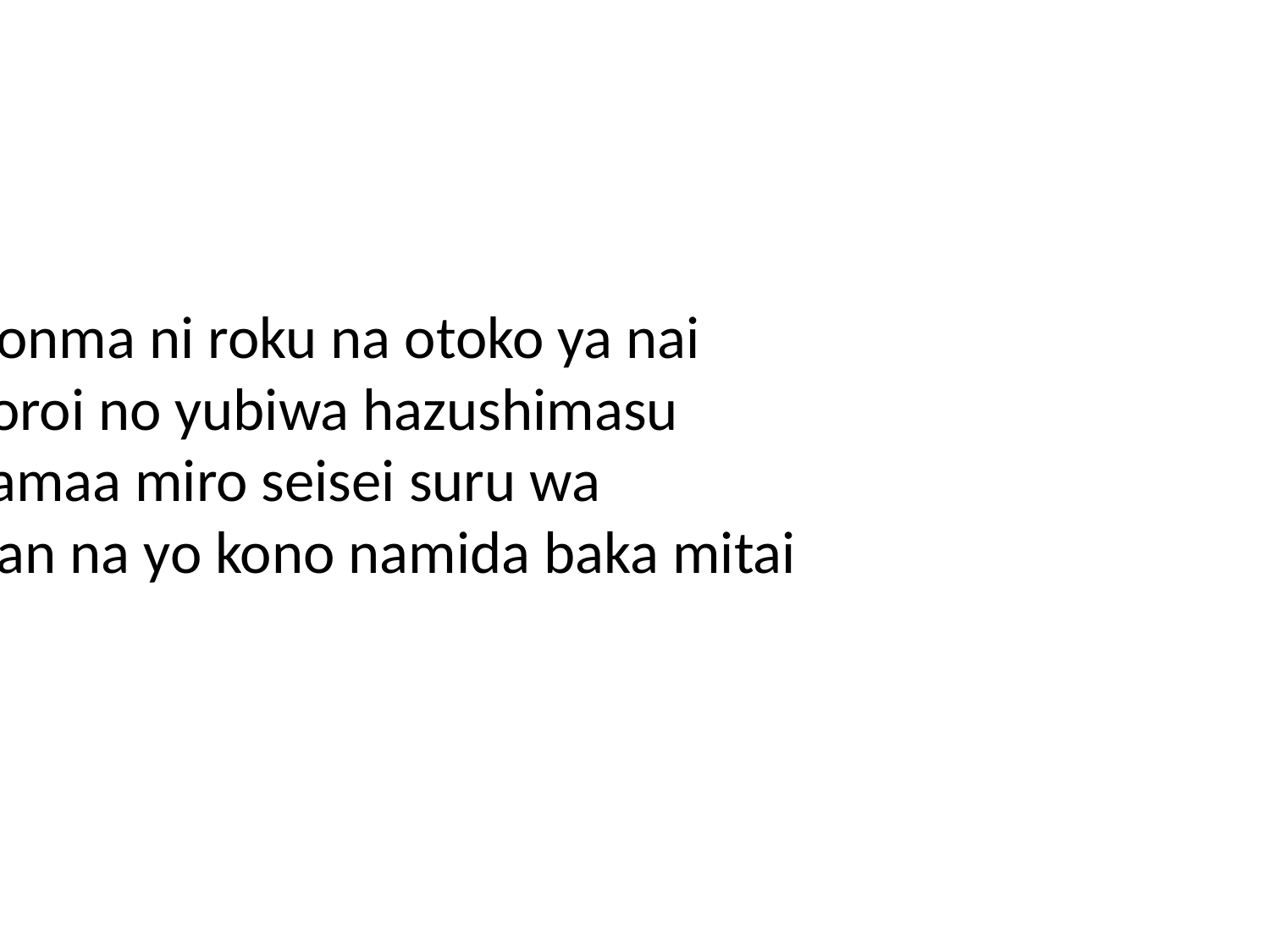

honma ni roku na otoko ya nai
soroi no yubiwa hazushimasu
zamaa miro seisei suru wa
nan na yo kono namida baka mitai